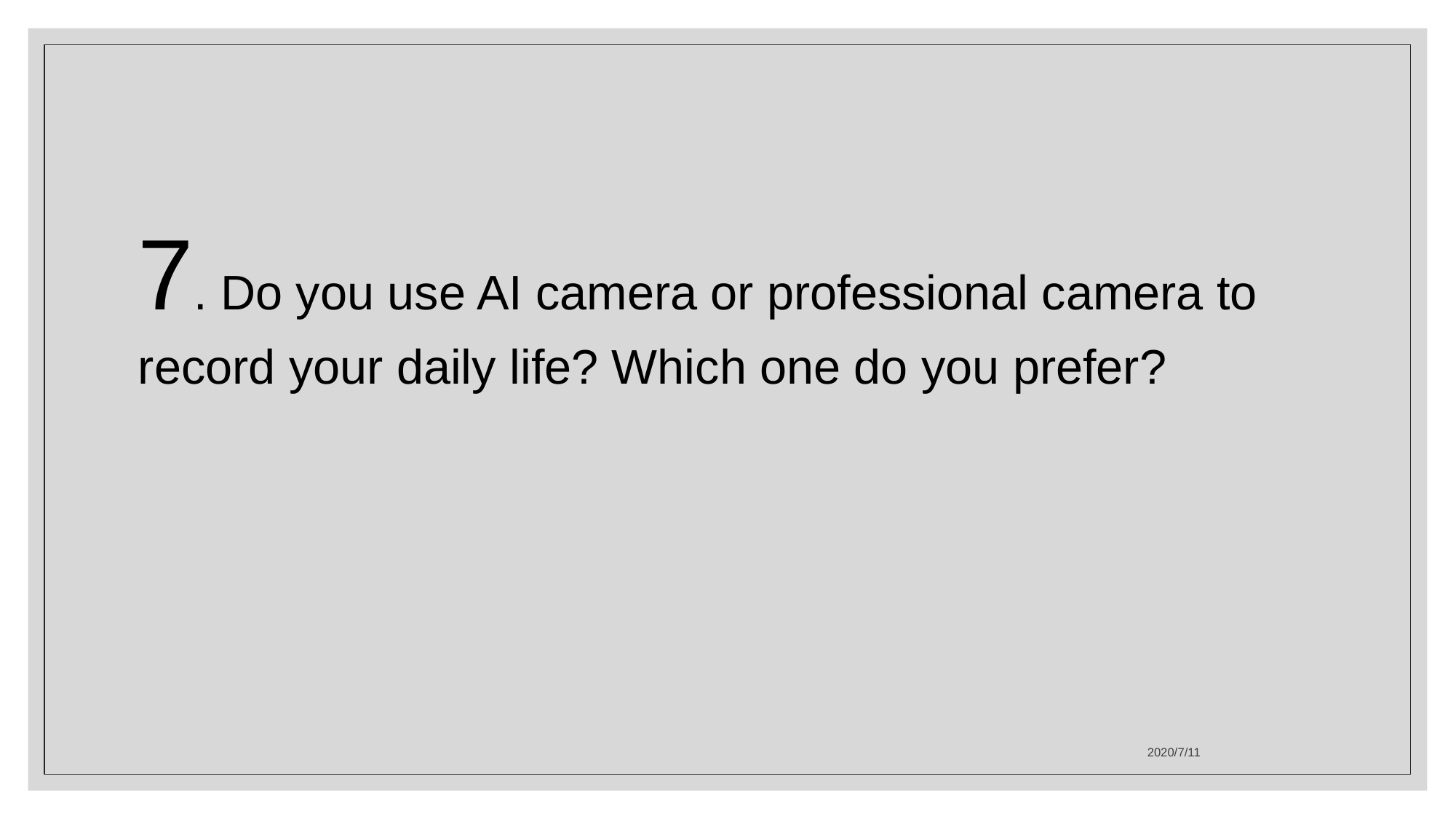

7. Do you use AI camera or professional camera to record your daily life? Which one do you prefer?
2020/7/11